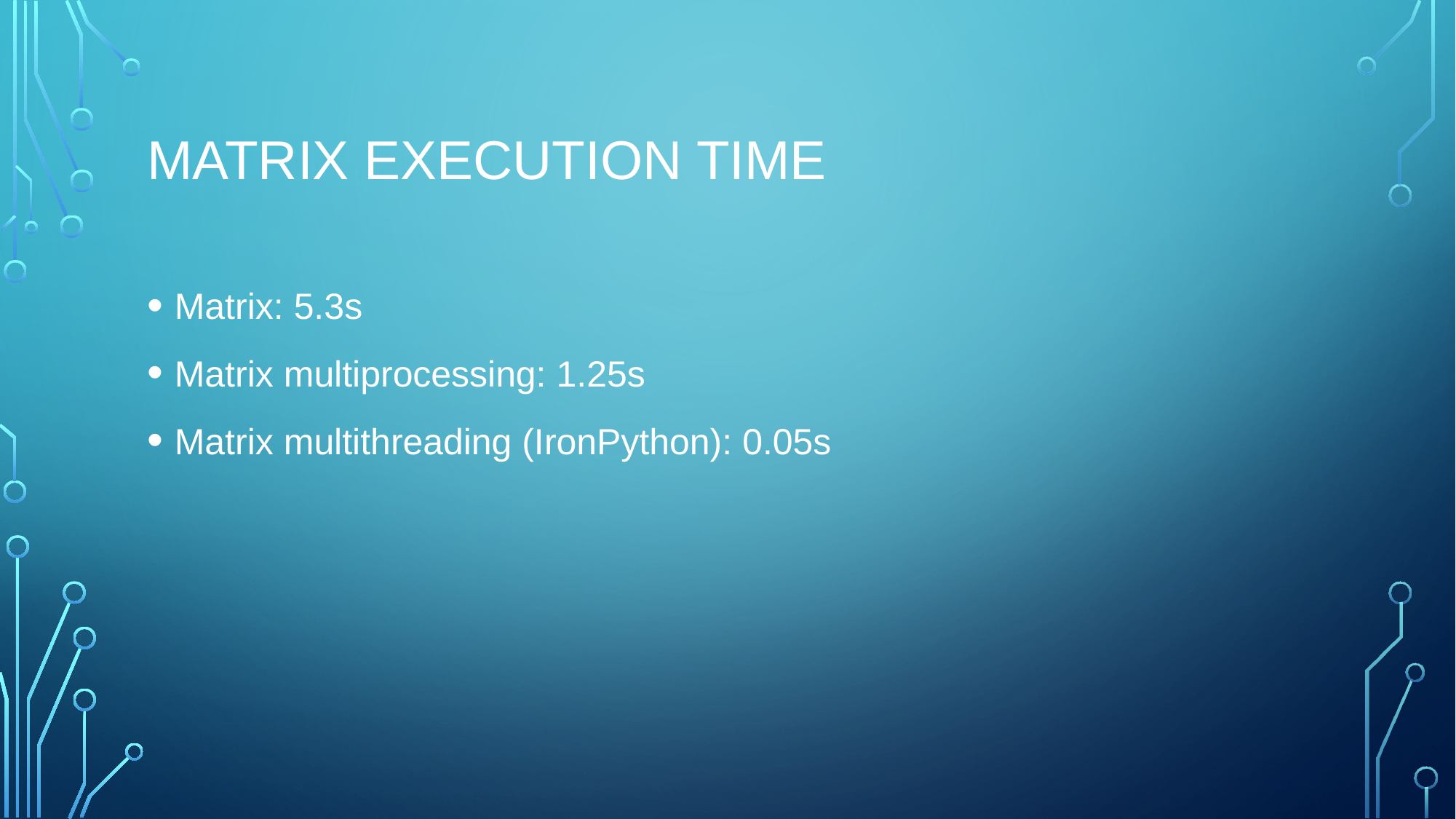

# Matrix execution time
Matrix: 5.3s
Matrix multiprocessing: 1.25s
Matrix multithreading (IronPython): 0.05s